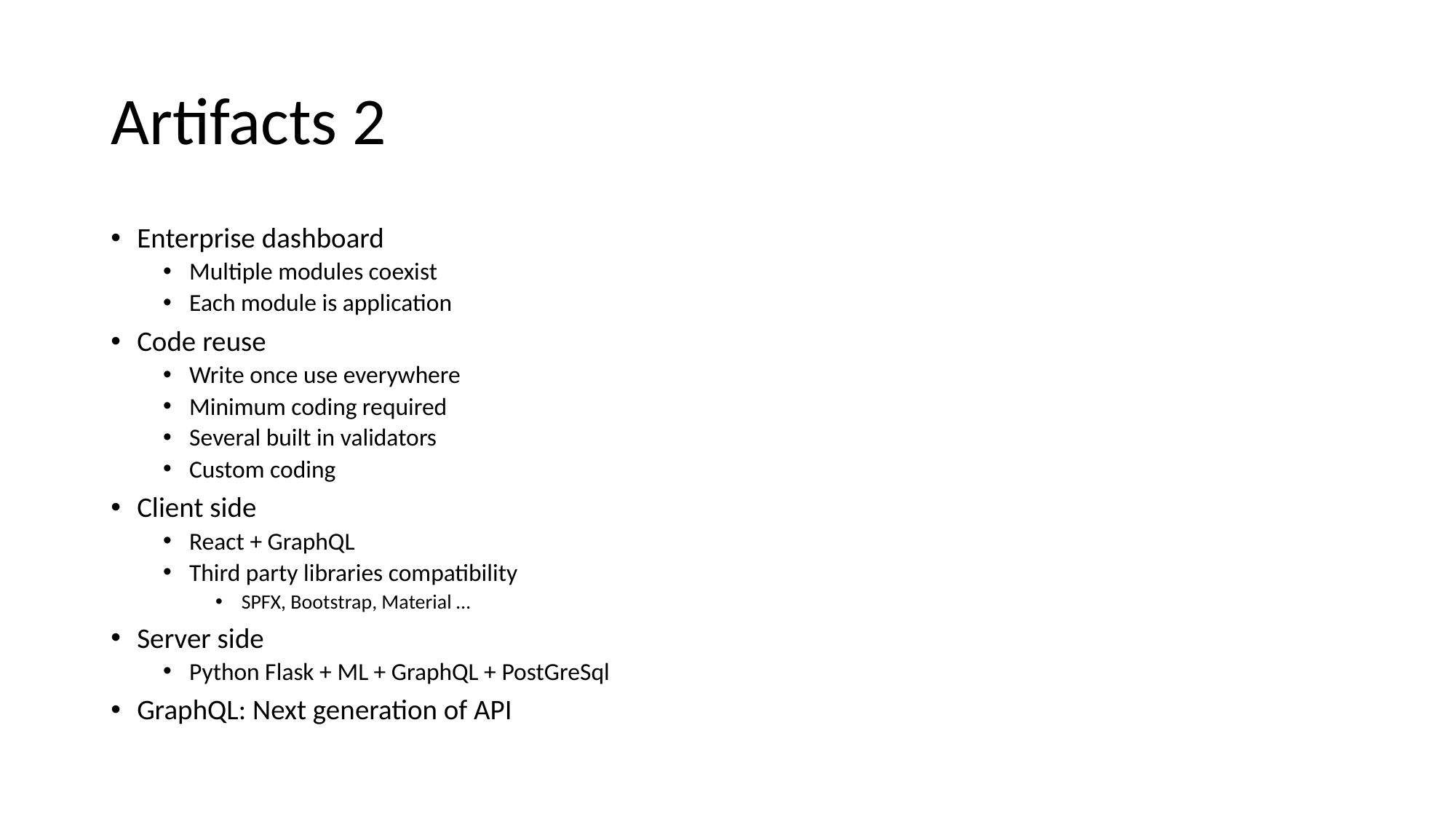

# Artifacts 2
Enterprise dashboard
Multiple modules coexist
Each module is application
Code reuse
Write once use everywhere
Minimum coding required
Several built in validators
Custom coding
Client side
React + GraphQL
Third party libraries compatibility
SPFX, Bootstrap, Material …
Server side
Python Flask + ML + GraphQL + PostGreSql
GraphQL: Next generation of API